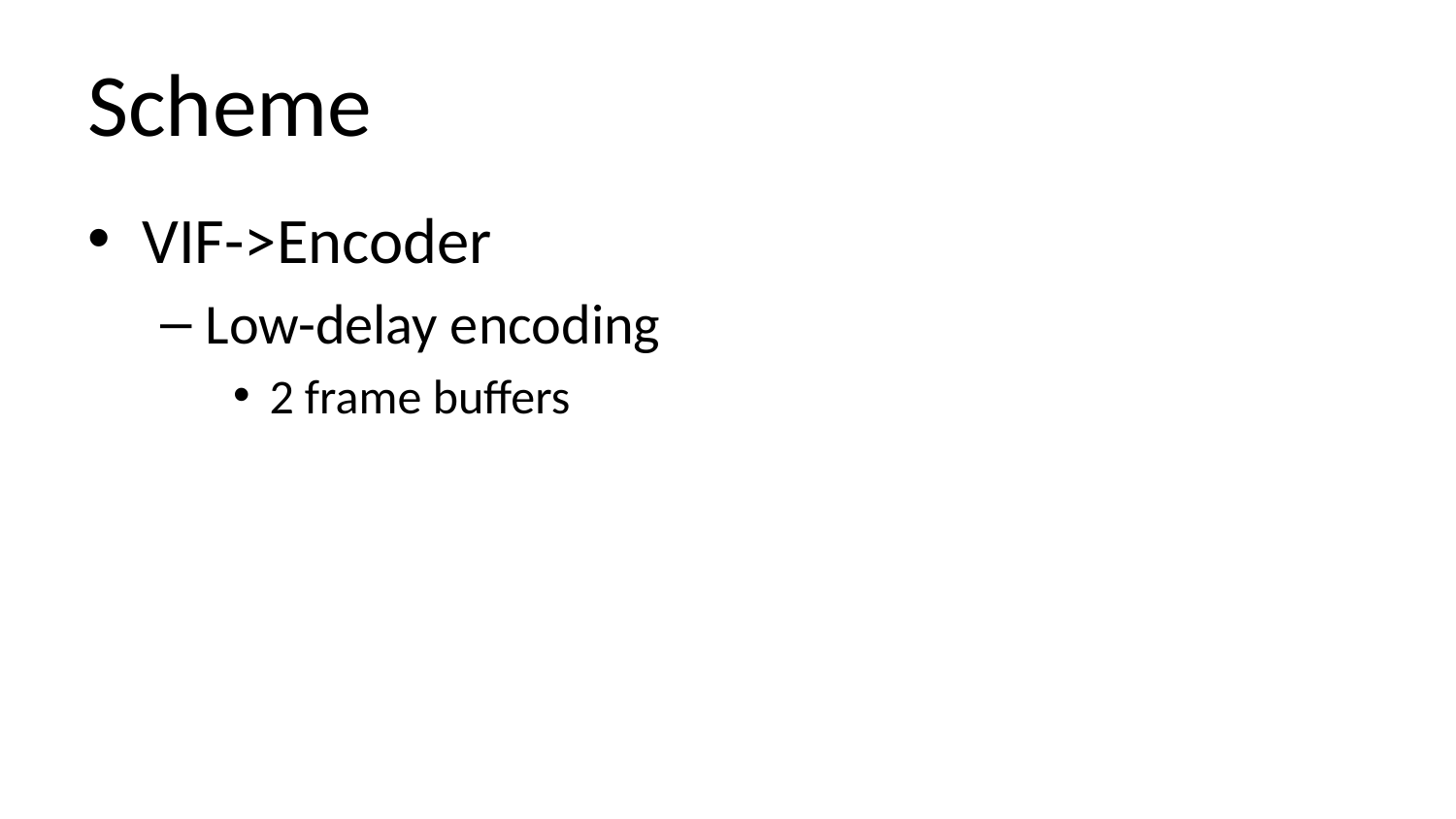

# Scheme
VIF->Encoder
Low-delay encoding
2 frame buffers